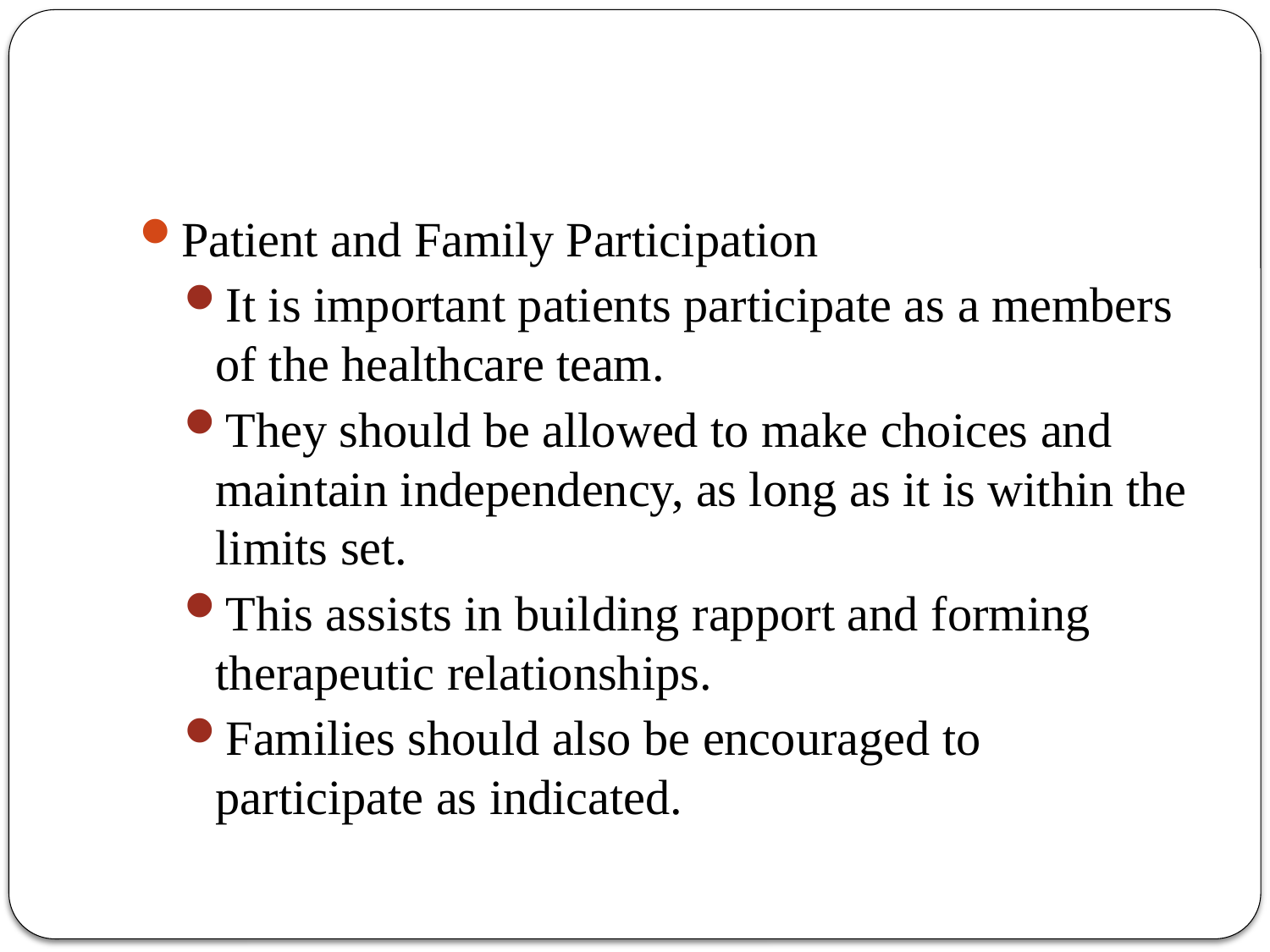

#
Patient and Family Participation
It is important patients participate as a members of the healthcare team.
They should be allowed to make choices and maintain independency, as long as it is within the limits set.
This assists in building rapport and forming therapeutic relationships.
Families should also be encouraged to participate as indicated.